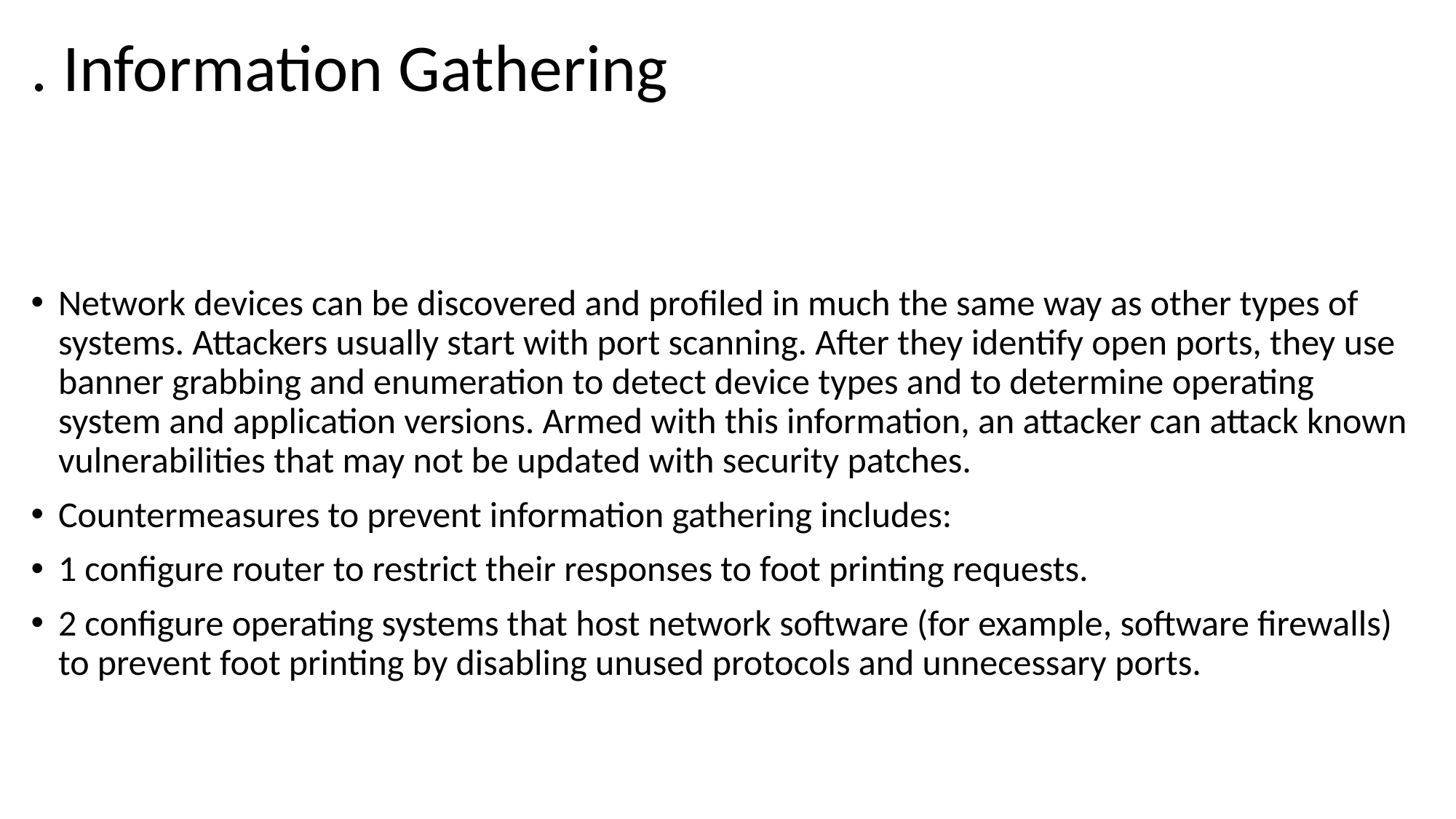

# . Information Gathering
Network devices can be discovered and profiled in much the same way as other types of systems. Attackers usually start with port scanning. After they identify open ports, they use banner grabbing and enumeration to detect device types and to determine operating system and application versions. Armed with this information, an attacker can attack known vulnerabilities that may not be updated with security patches.
Countermeasures to prevent information gathering includes:
1 configure router to restrict their responses to foot printing requests.
2 configure operating systems that host network software (for example, software firewalls) to prevent foot printing by disabling unused protocols and unnecessary ports.